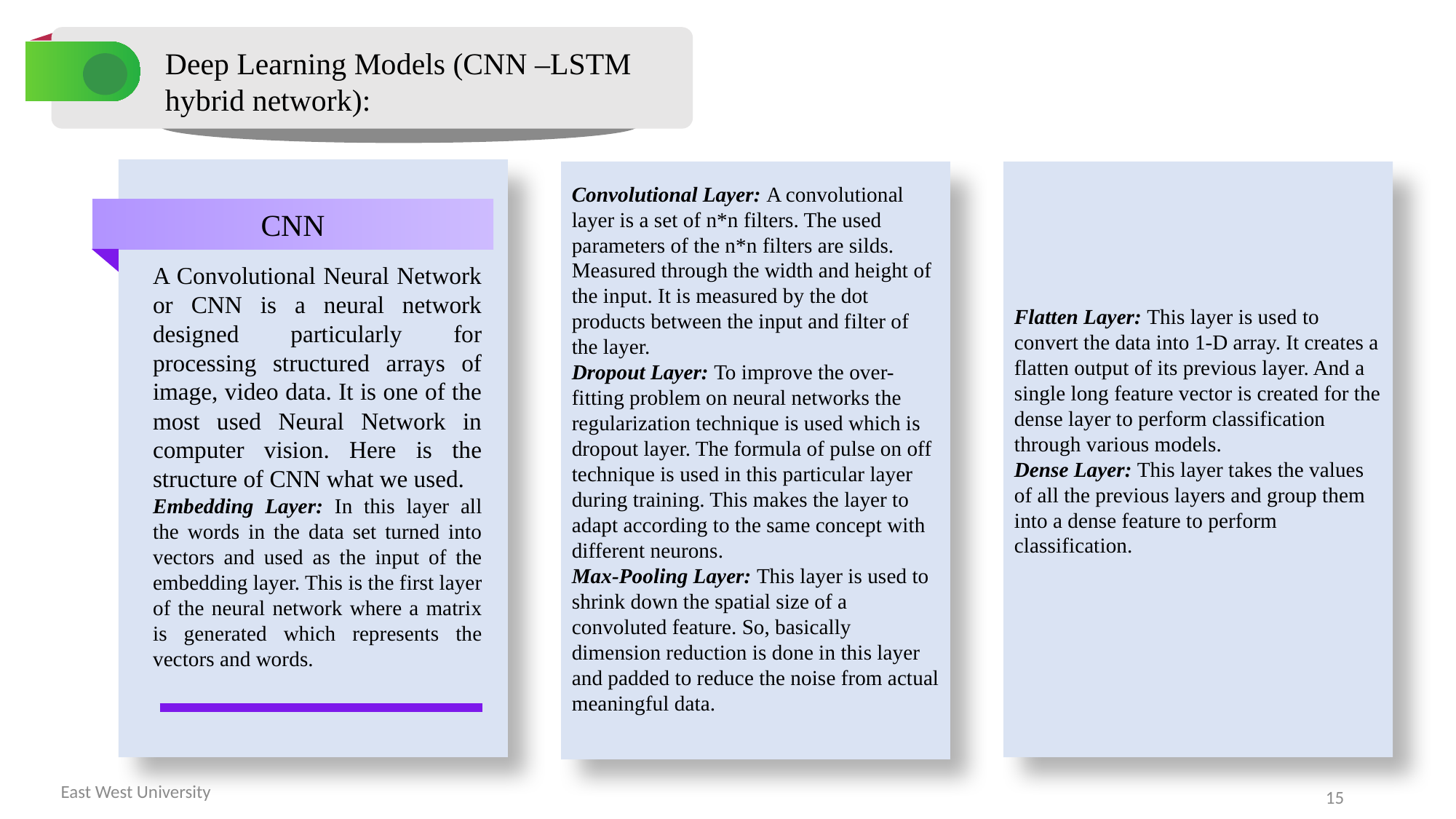

STEP
Deep Learning Models (CNN –LSTM hybrid network):

Convolutional Layer: A convolutional layer is a set of n*n filters. The used parameters of the n*n filters are silds. Measured through the width and height of the input. It is measured by the dot products between the input and filter of the layer.
Dropout Layer: To improve the over-fitting problem on neural networks the regularization technique is used which is dropout layer. The formula of pulse on off technique is used in this particular layer during training. This makes the layer to adapt according to the same concept with different neurons.
Max-Pooling Layer: This layer is used to shrink down the spatial size of a convoluted feature. So, basically dimension reduction is done in this layer and padded to reduce the noise from actual meaningful data.

Flatten Layer: This layer is used to convert the data into 1-D array. It creates a flatten output of its previous layer. And a single long feature vector is created for the dense layer to perform classification through various models.
Dense Layer: This layer takes the values of all the previous layers and group them into a dense feature to perform classification.

CNN

A Convolutional Neural Network or CNN is a neural network designed particularly for processing structured arrays of image, video data. It is one of the most used Neural Network in computer vision. Here is the structure of CNN what we used.
Embedding Layer: In this layer all the words in the data set turned into vectors and used as the input of the embedding layer. This is the first layer of the neural network where a matrix is generated which represents the vectors and words.

East West University
15